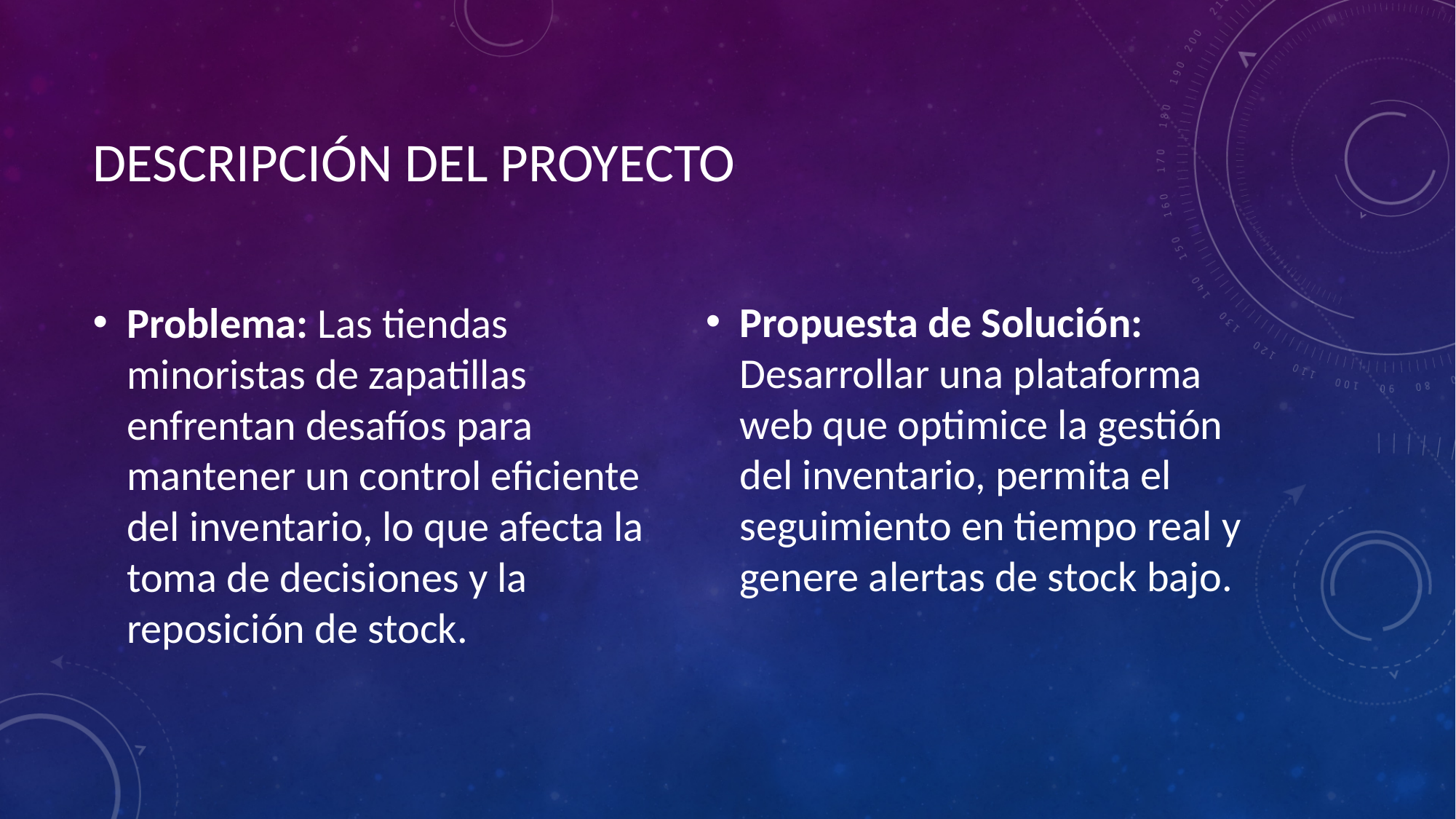

# DESCRIPCIÓN DEL PROYECTO
Propuesta de Solución: Desarrollar una plataforma web que optimice la gestión del inventario, permita el seguimiento en tiempo real y genere alertas de stock bajo.
Problema: Las tiendas minoristas de zapatillas enfrentan desafíos para mantener un control eficiente del inventario, lo que afecta la toma de decisiones y la reposición de stock.